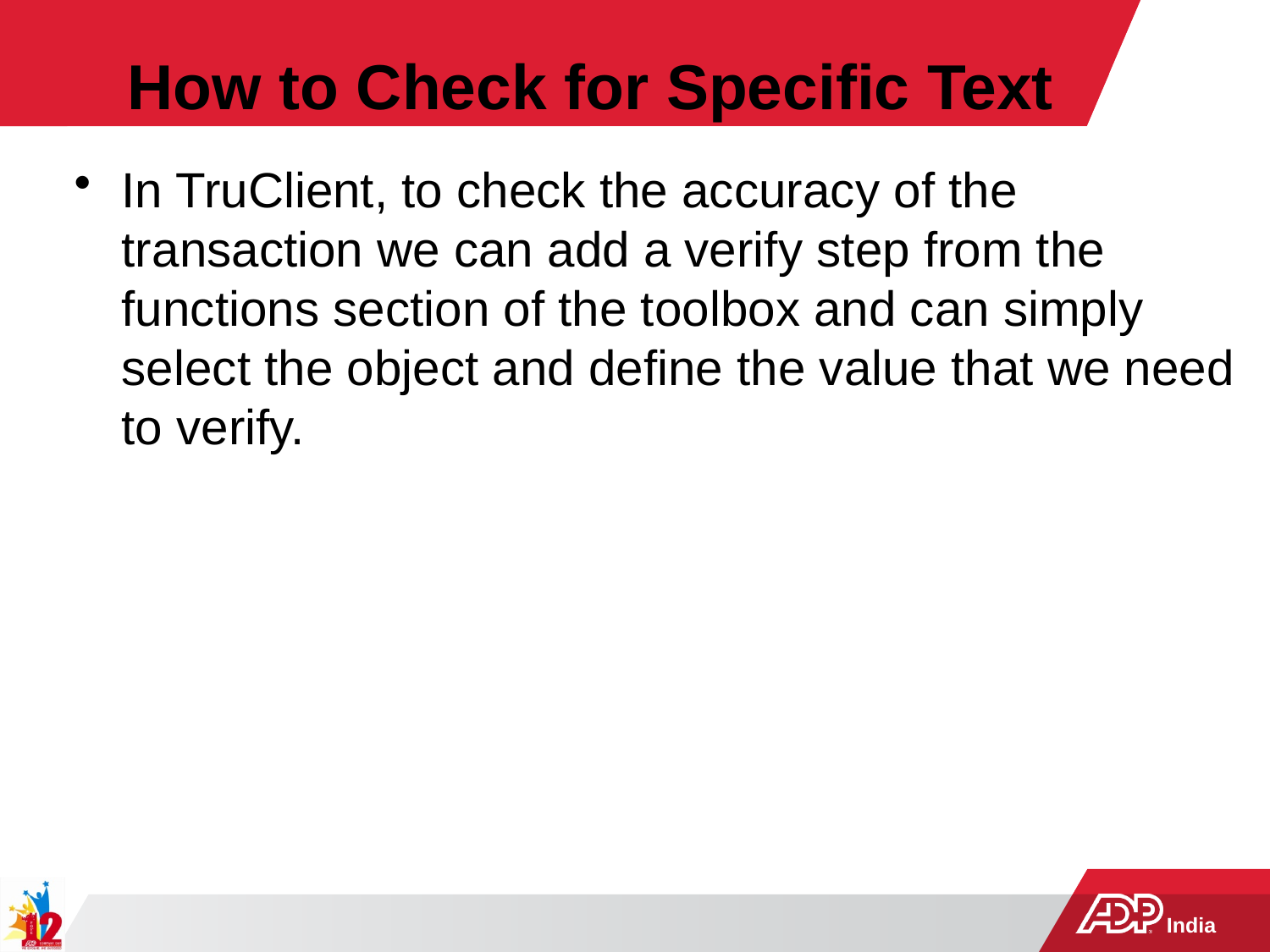

# How to Check for Specific Text
In TruClient, to check the accuracy of the transaction we can add a verify step from the functions section of the toolbox and can simply select the object and define the value that we need to verify.